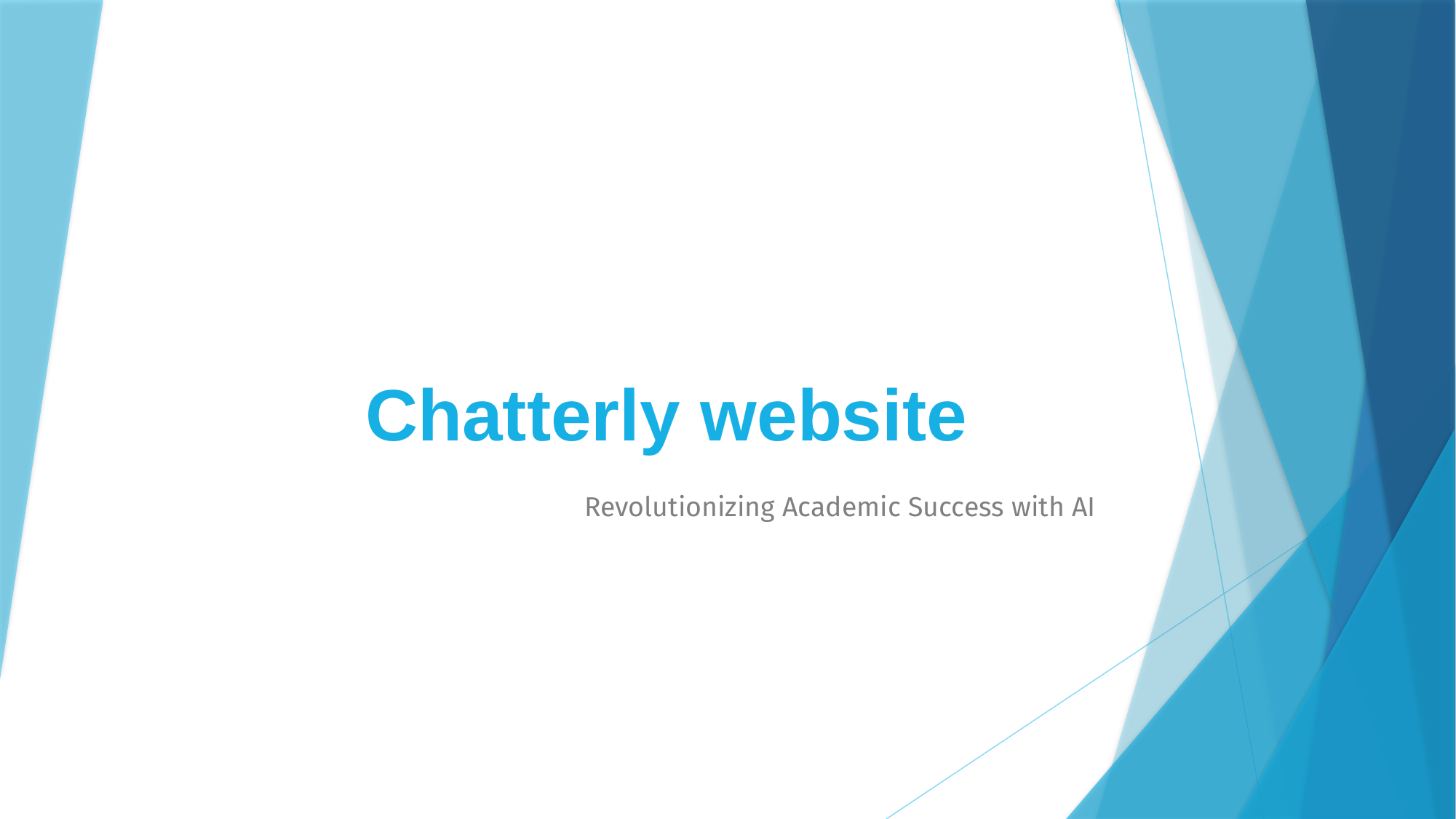

# Chatterly website

Revolutionizing Academic Success with AI